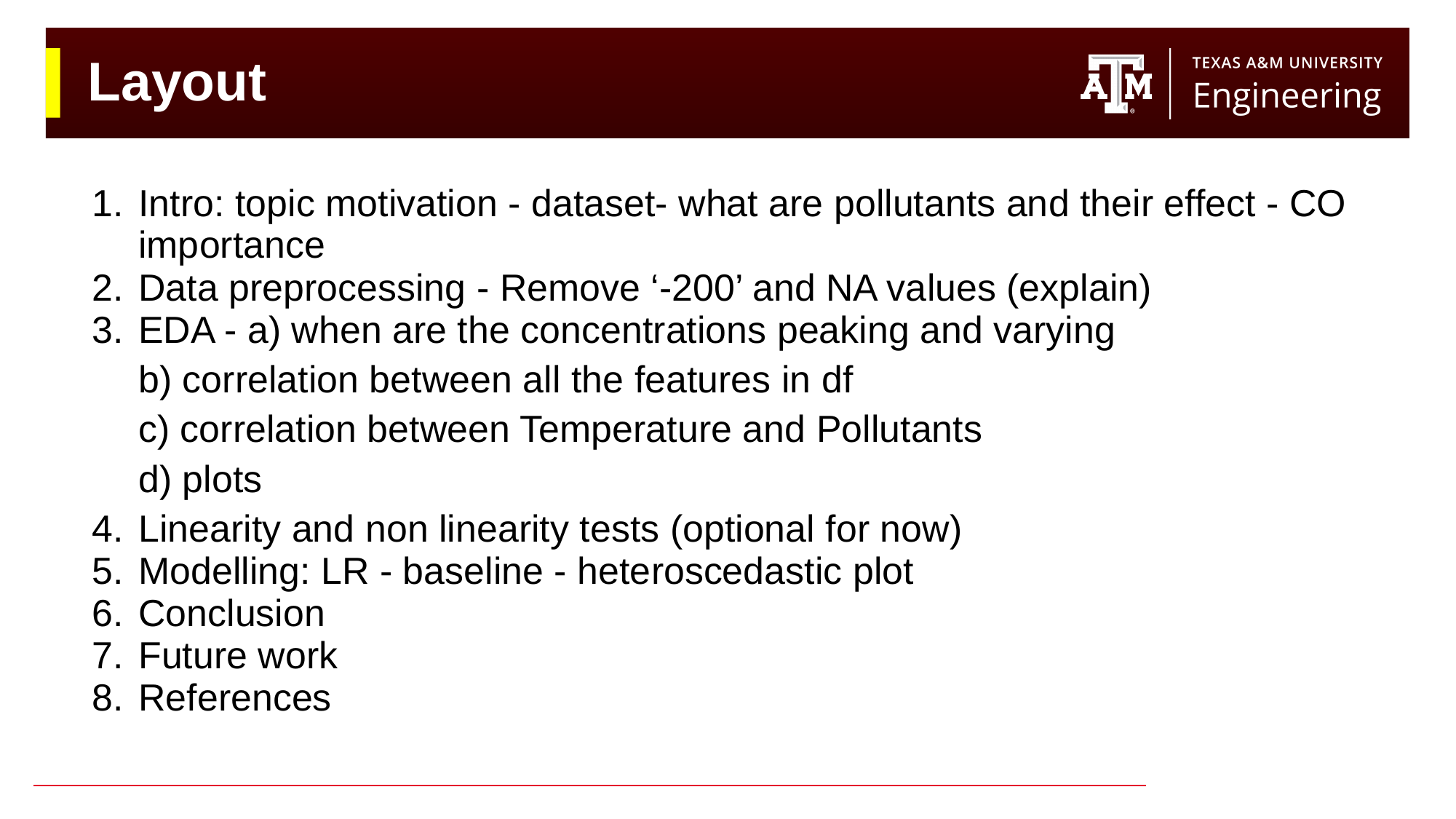

# Layout
Intro: topic motivation - dataset- what are pollutants and their effect - CO importance
Data preprocessing - Remove ‘-200’ and NA values (explain)
EDA - a) when are the concentrations peaking and varying
b) correlation between all the features in df
c) correlation between Temperature and Pollutants
d) plots
Linearity and non linearity tests (optional for now)
Modelling: LR - baseline - heteroscedastic plot
Conclusion
Future work
References